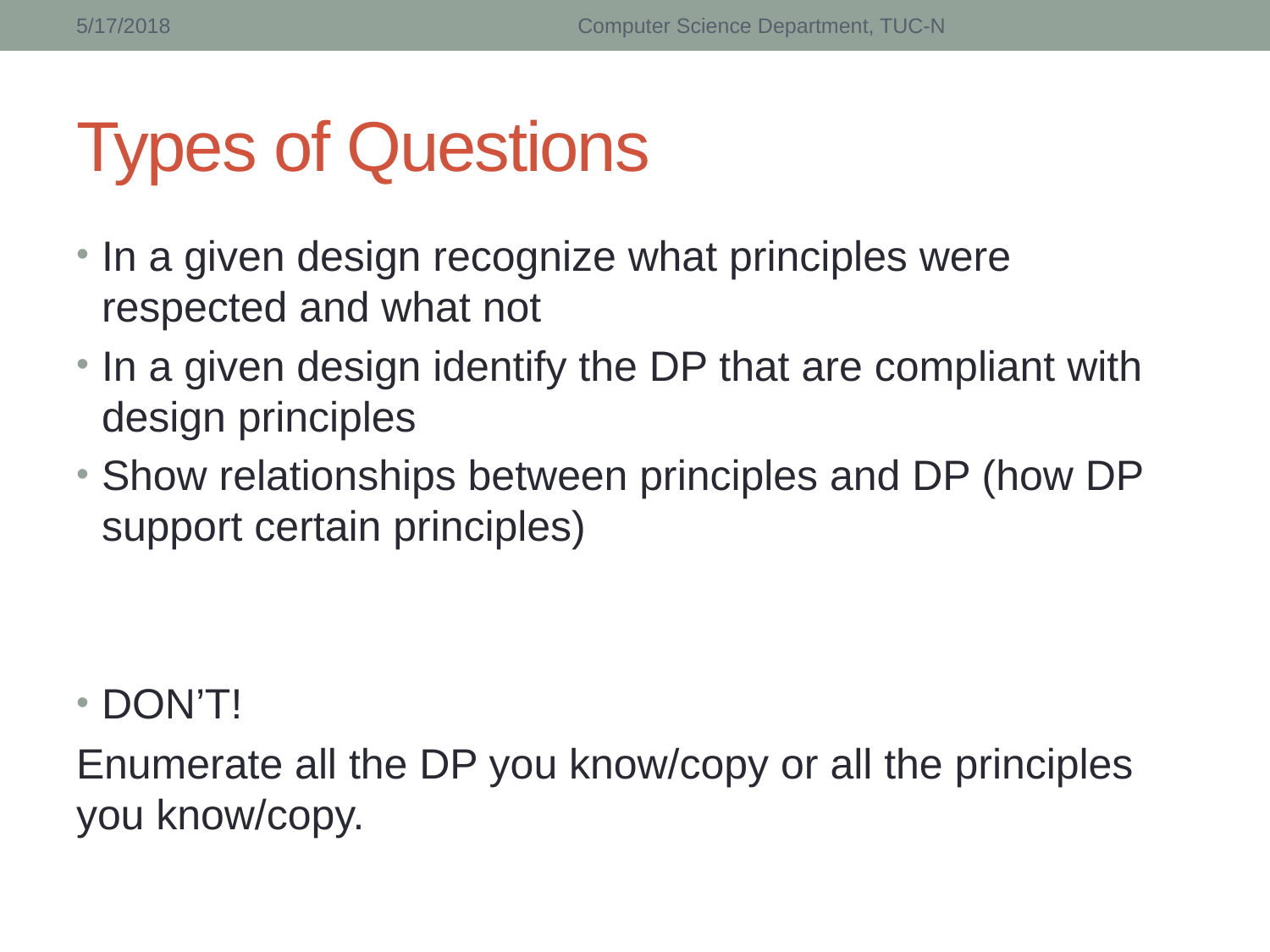

5/17/2018
Computer Science Department, TUC-N
# Types of Questions
In a given design recognize what principles were respected and what not
In a given design identify the DP that are compliant with design principles
Show relationships between principles and DP (how DP support certain principles)

DON’T!
Enumerate all the DP you know/copy or all the principles you know/copy.